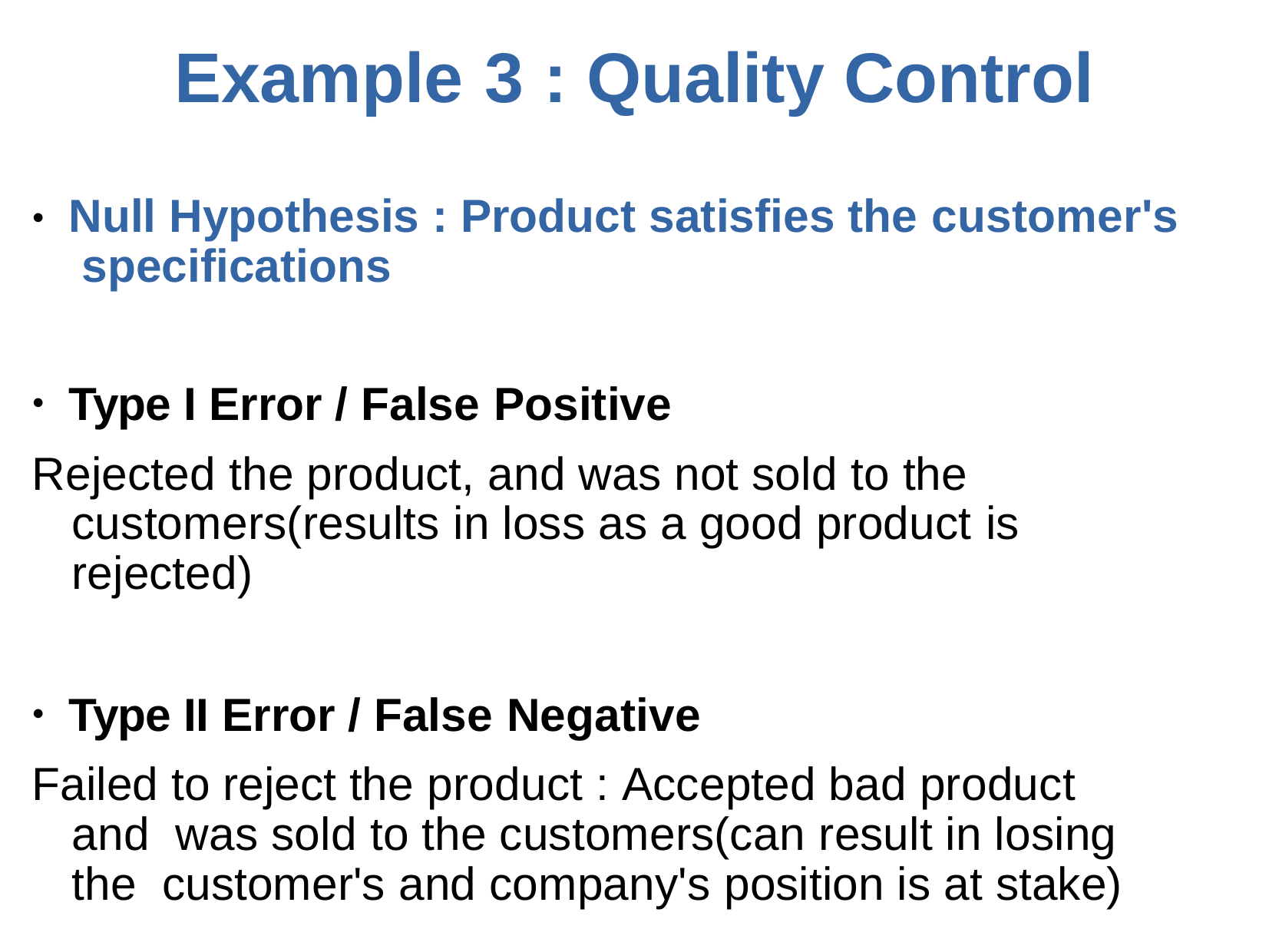

# Example	3	: Quality Control
Null Hypothesis : Product satisfies the customer's  specifications
●
Type I Error / False Positive
Rejected the product, and was not sold to the  customers(results in loss as a good product is rejected)

Type II Error / False Negative
Failed to reject the product : Accepted bad product and  was sold to the customers(can result in losing the  customer's and company's position is at stake)